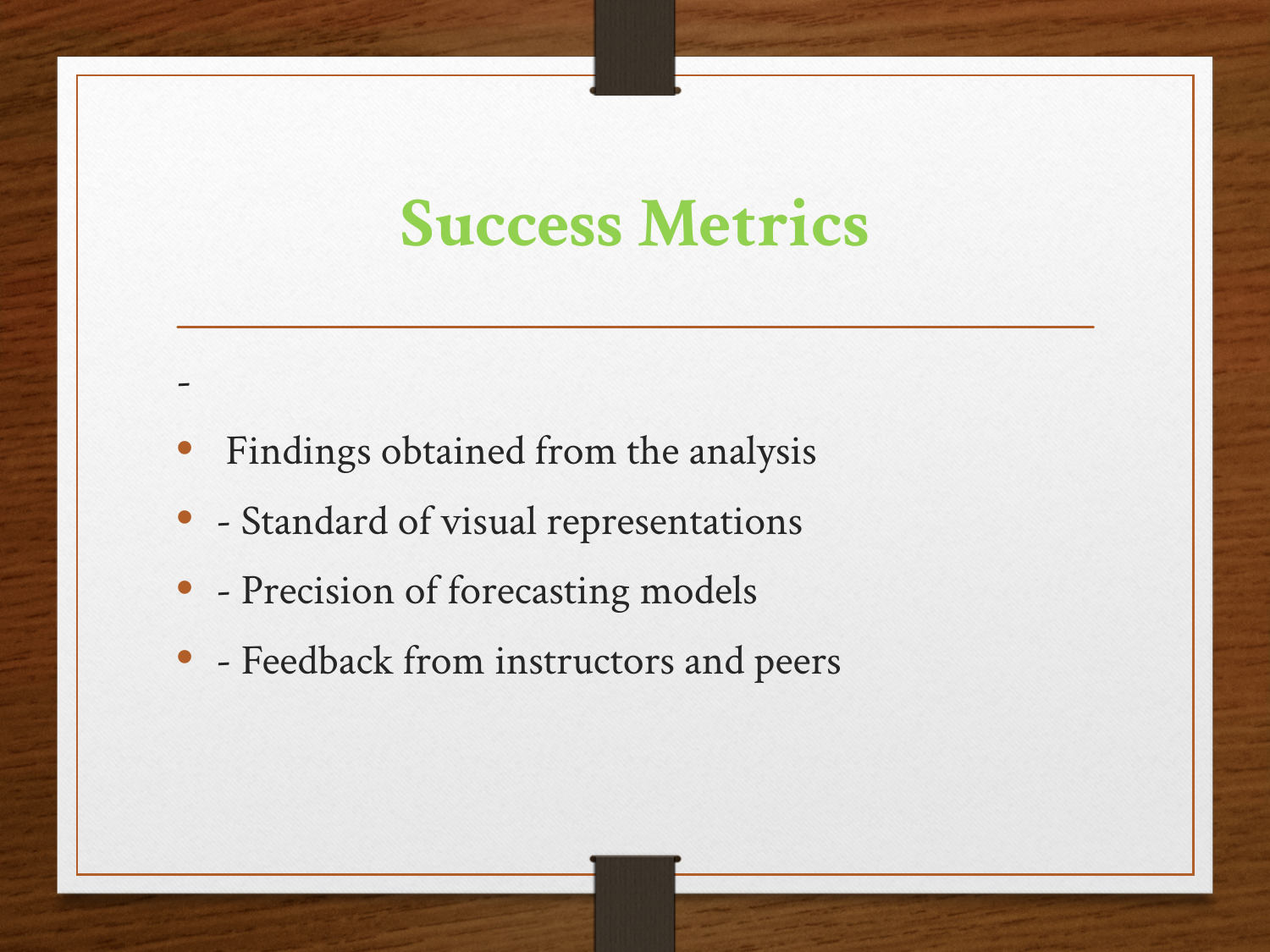

# Success Metrics
-
 Findings obtained from the analysis
- Standard of visual representations
- Precision of forecasting models
- Feedback from instructors and peers